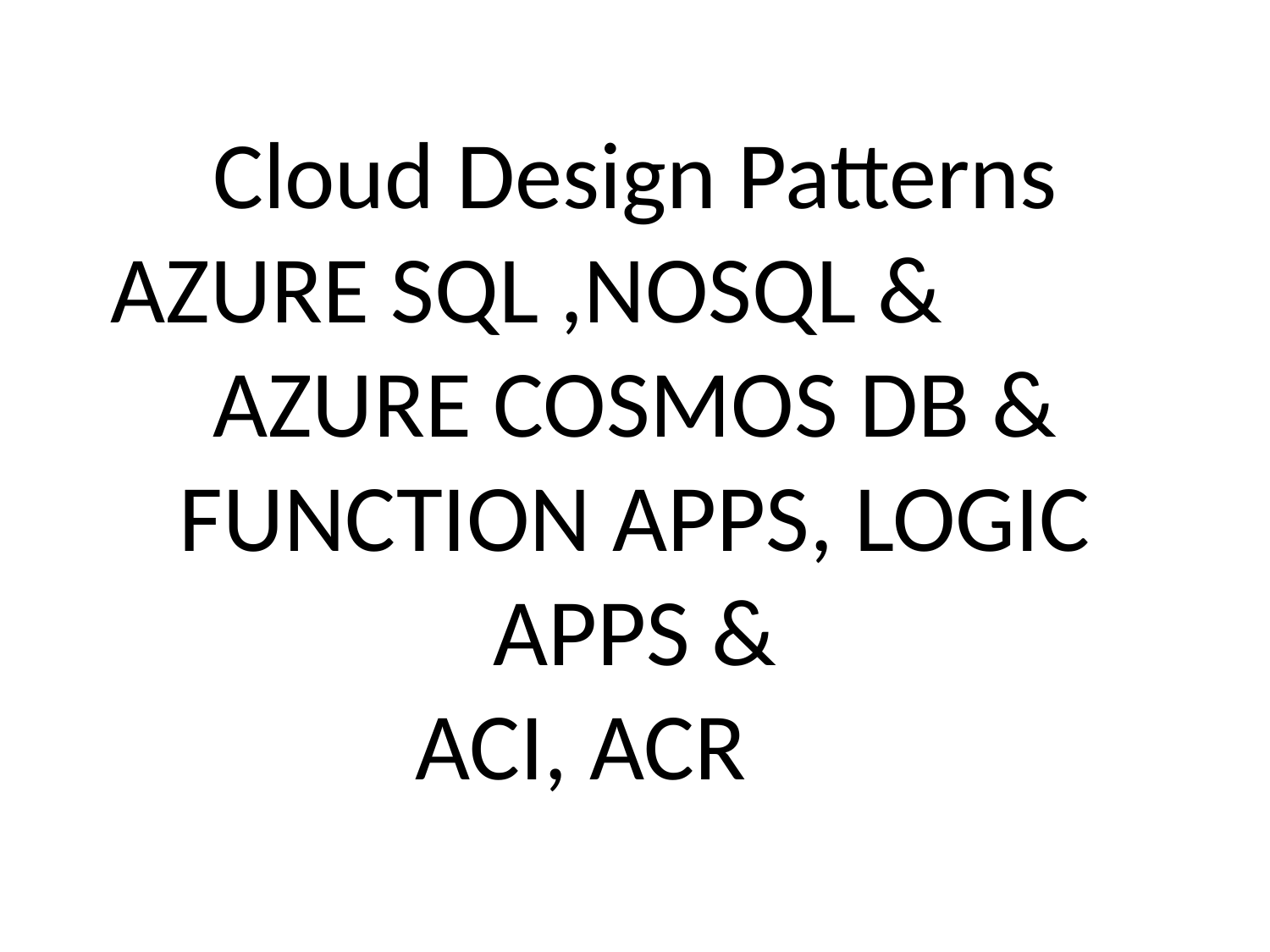

# Cloud Design Patterns AZURE SQL ,NOSQL &           AZURE COSMOS DB & FUNCTION APPS, LOGIC APPS & ACI, ACR